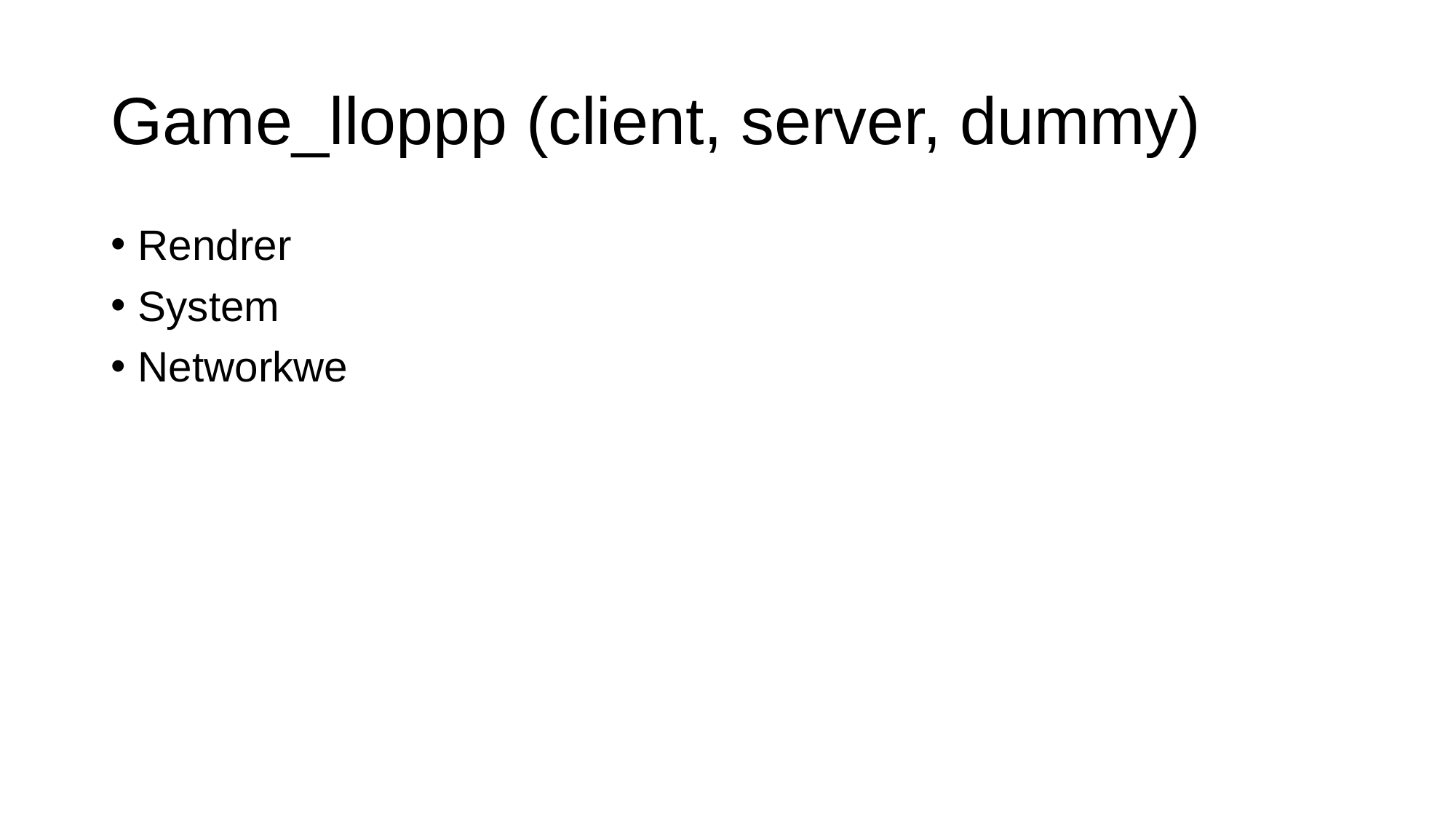

# Game_lloppp (client, server, dummy)
Rendrer
System
Networkwe